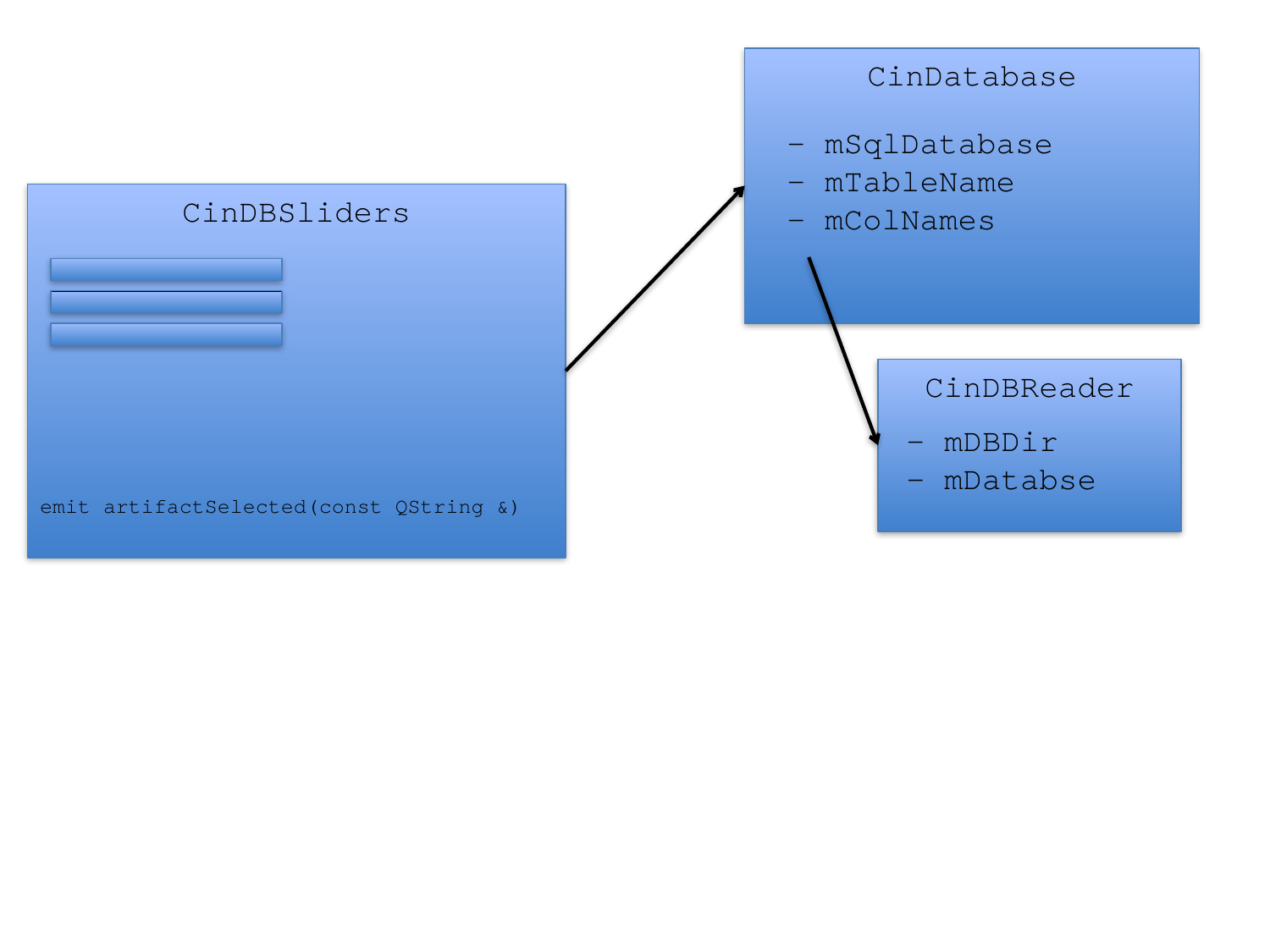

CinDatabase
- mSqlDatabase
- mTableName
- mColNames
CinDBSliders

CinDBReader
- mDBDir
- mDatabse
emit artifactSelected(const QString &)